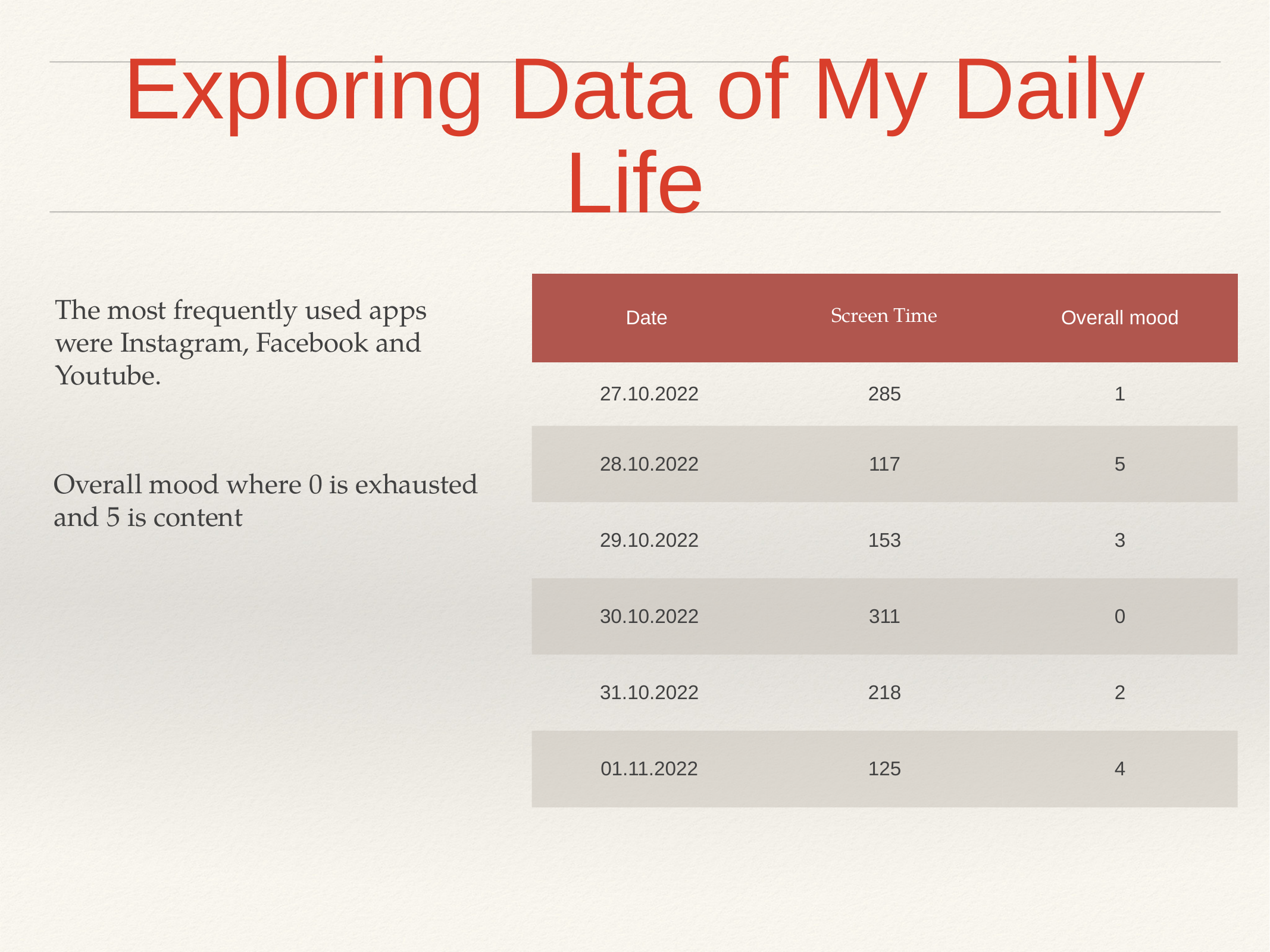

# Exploring Data of My Daily Life
| Date | Screen Time | Overall mood |
| --- | --- | --- |
| 27.10.2022 | 285 | 1 |
| 28.10.2022 | 117 | 5 |
| 29.10.2022 | 153 | 3 |
| 30.10.2022 | 311 | 0 |
| 31.10.2022 | 218 | 2 |
| 01.11.2022 | 125 | 4 |
The most frequently used apps were Instagram, Facebook and Youtube.
Overall mood where 0 is exhausted
and 5 is content